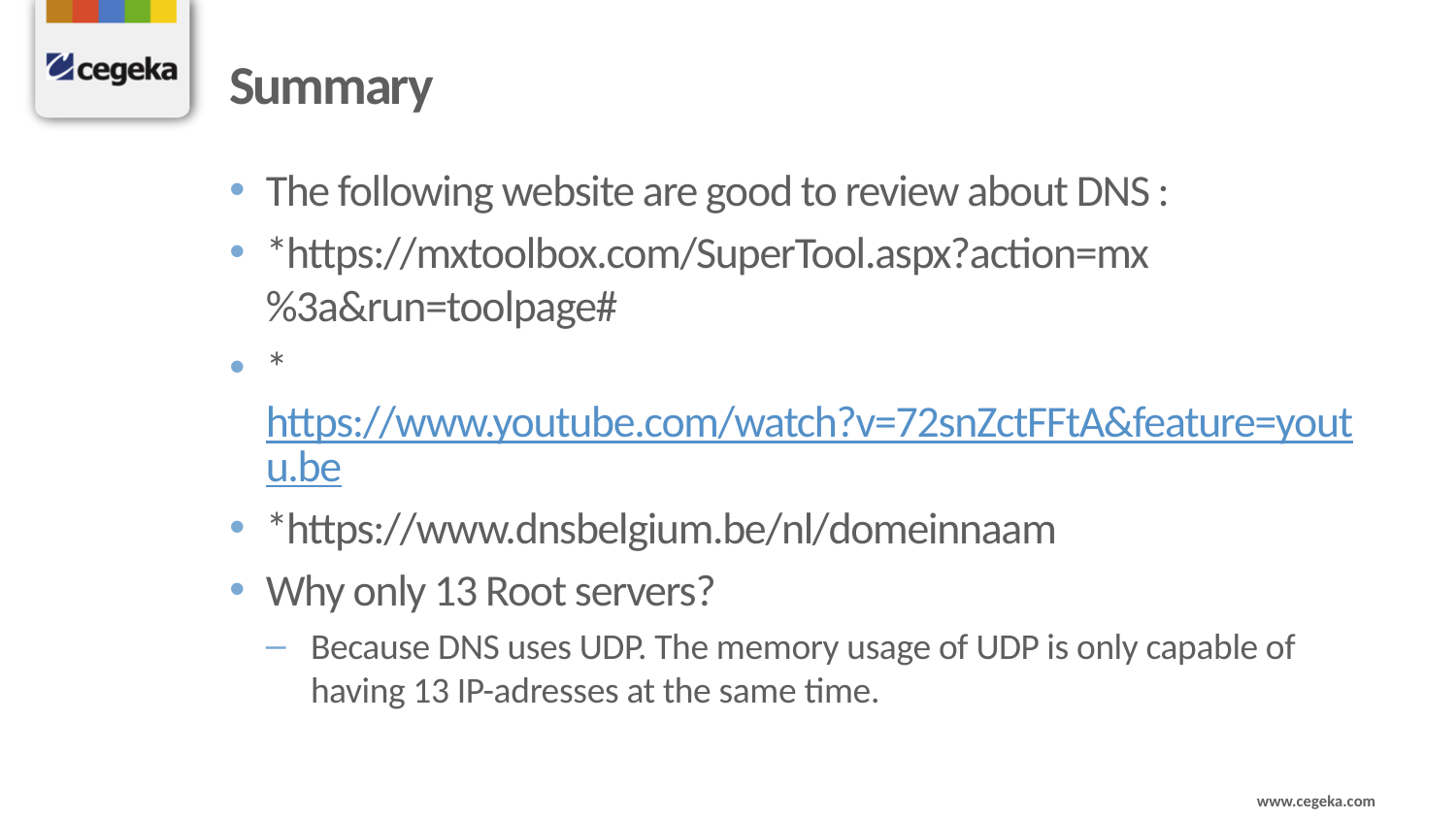

# Summary
The following website are good to review about DNS :
*https://mxtoolbox.com/SuperTool.aspx?action=mx%3a&run=toolpage#
*https://www.youtube.com/watch?v=72snZctFFtA&feature=youtu.be
*https://www.dnsbelgium.be/nl/domeinnaam
Why only 13 Root servers?
Because DNS uses UDP. The memory usage of UDP is only capable of having 13 IP-adresses at the same time.